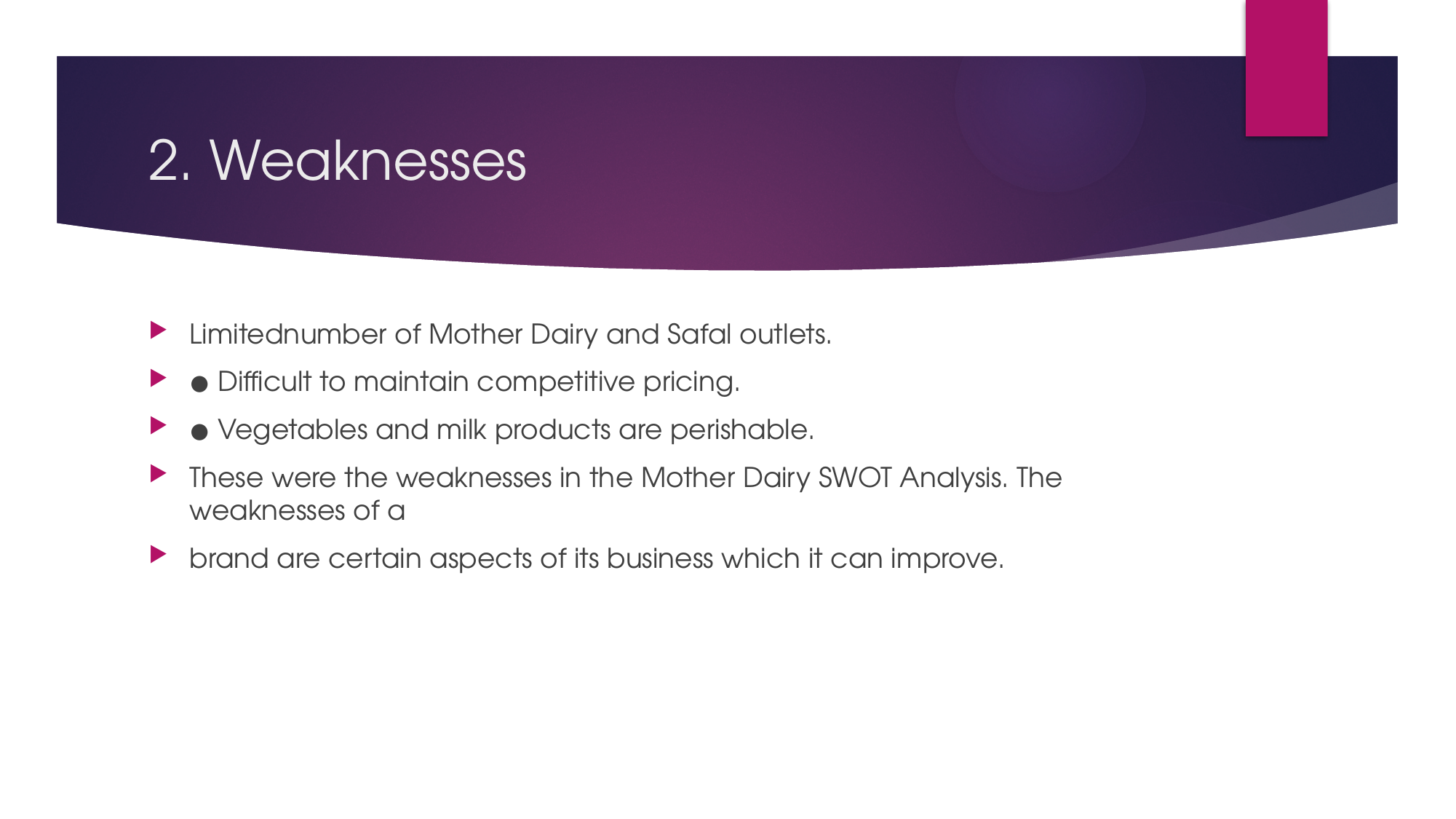

# 2. Weaknesses
Limitednumber of Mother Dairy and Safal outlets.
● Difficult to maintain competitive pricing.
● Vegetables and milk products are perishable.
These were the weaknesses in the Mother Dairy SWOT Analysis. The weaknesses of a
brand are certain aspects of its business which it can improve.